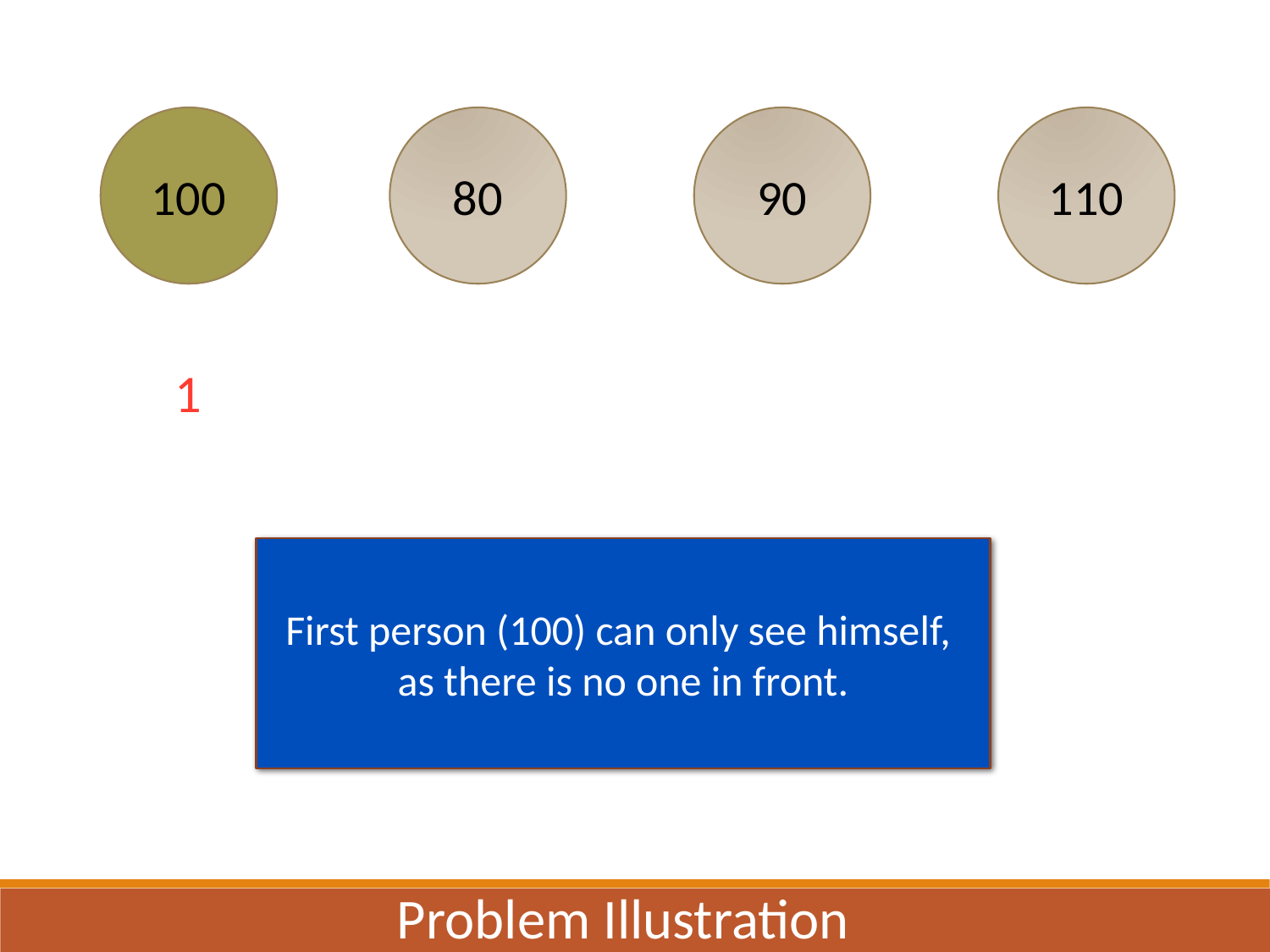

100
80
90
110
1
First person (100) can only see himself,
as there is no one in front.
Problem Illustration